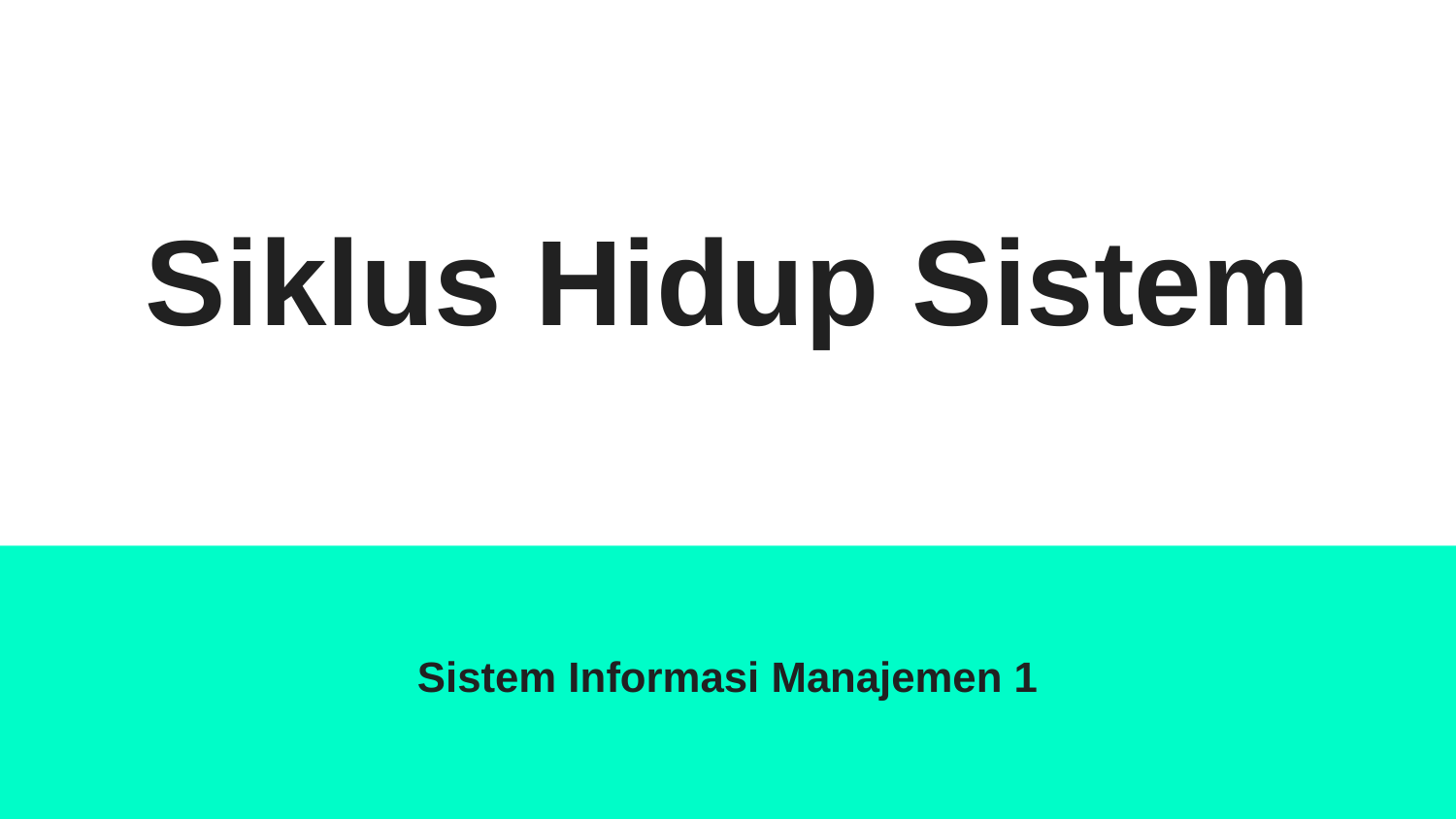

# Siklus Hidup Sistem
Sistem Informasi Manajemen 1